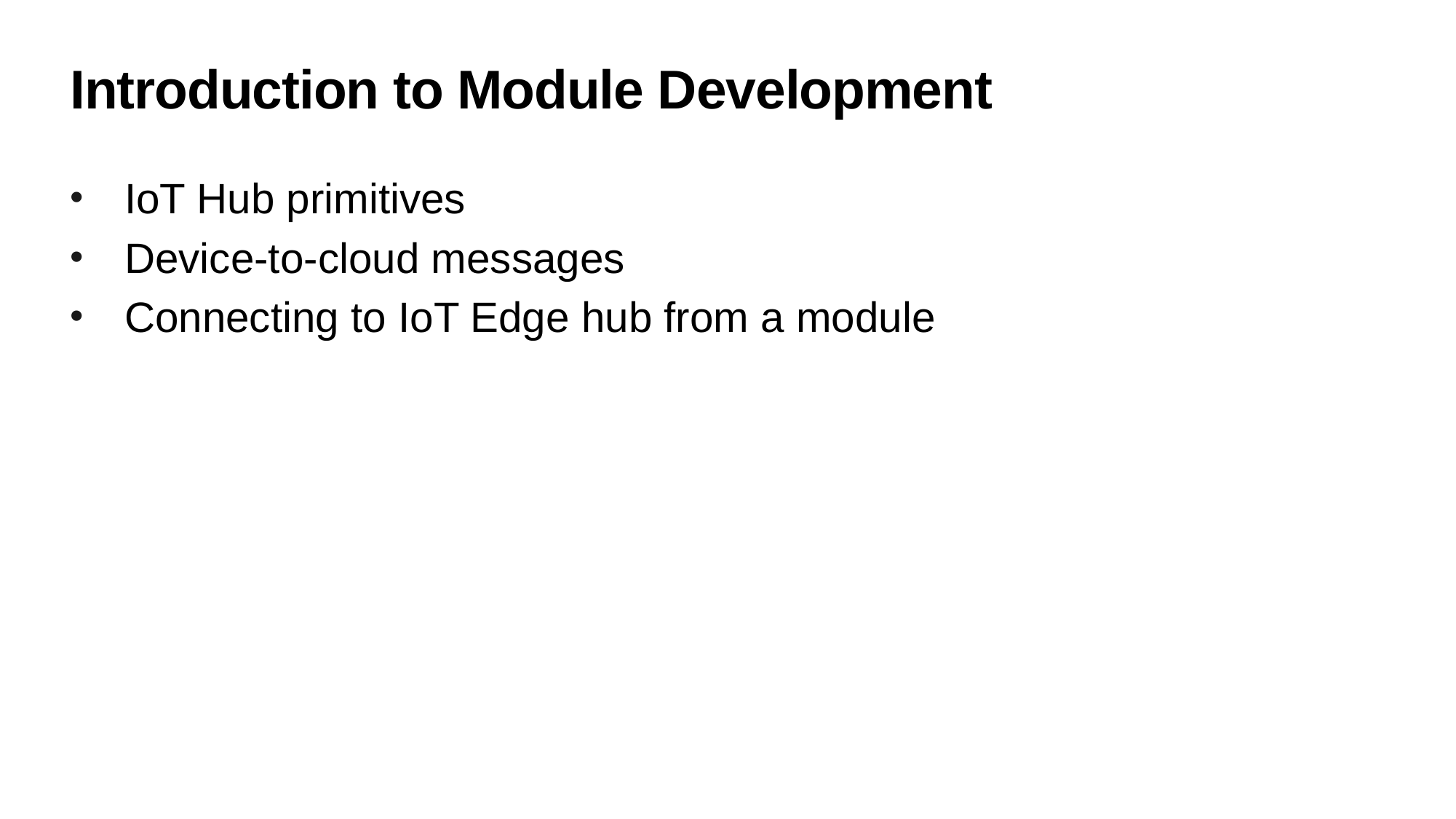

# Introduction to Module Development
IoT Hub primitives
Device-to-cloud messages
Connecting to IoT Edge hub from a module